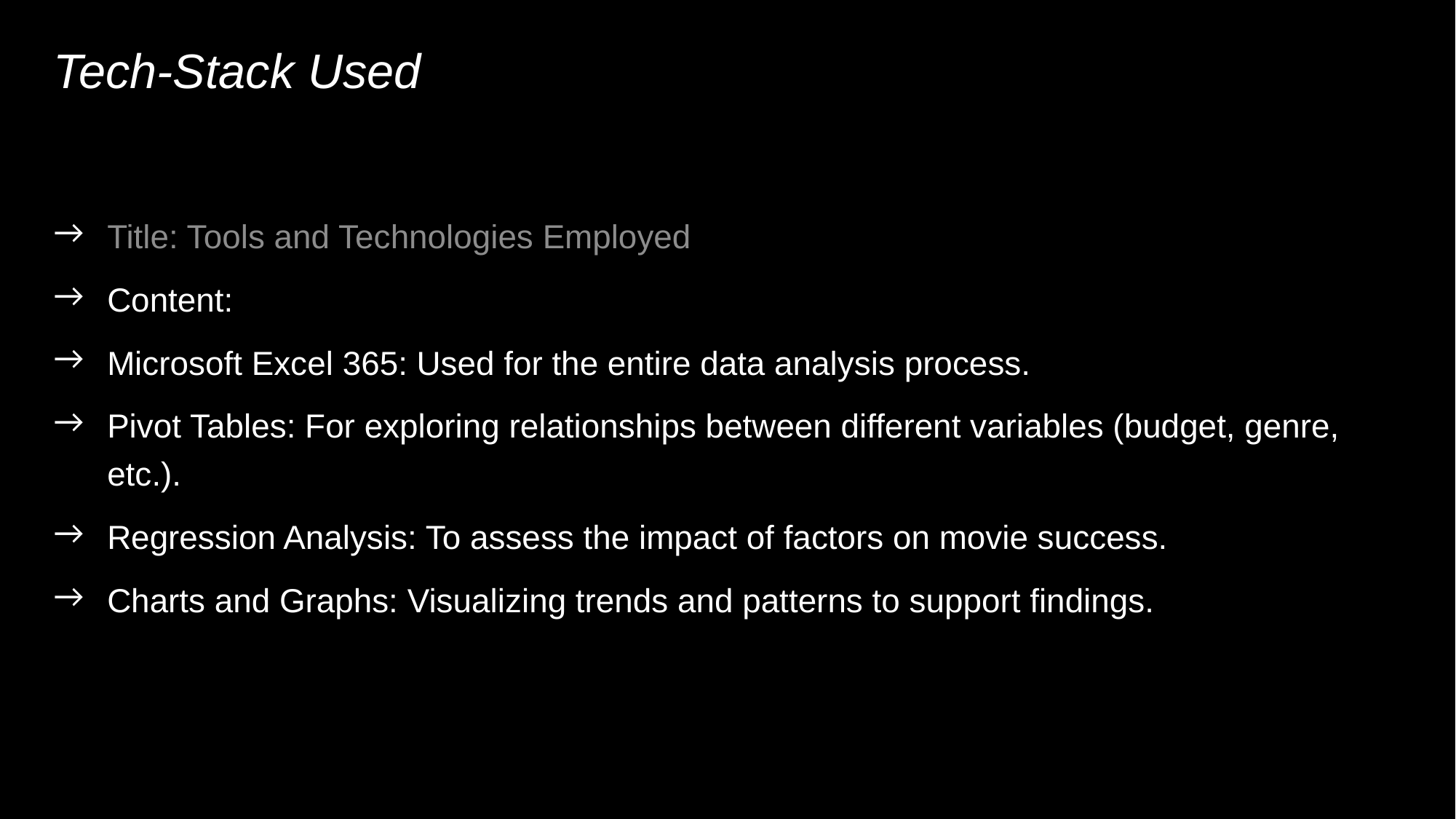

# Tech-Stack Used
Title: Tools and Technologies Employed
Content:
Microsoft Excel 365: Used for the entire data analysis process.
Pivot Tables: For exploring relationships between different variables (budget, genre, etc.).
Regression Analysis: To assess the impact of factors on movie success.
Charts and Graphs: Visualizing trends and patterns to support findings.